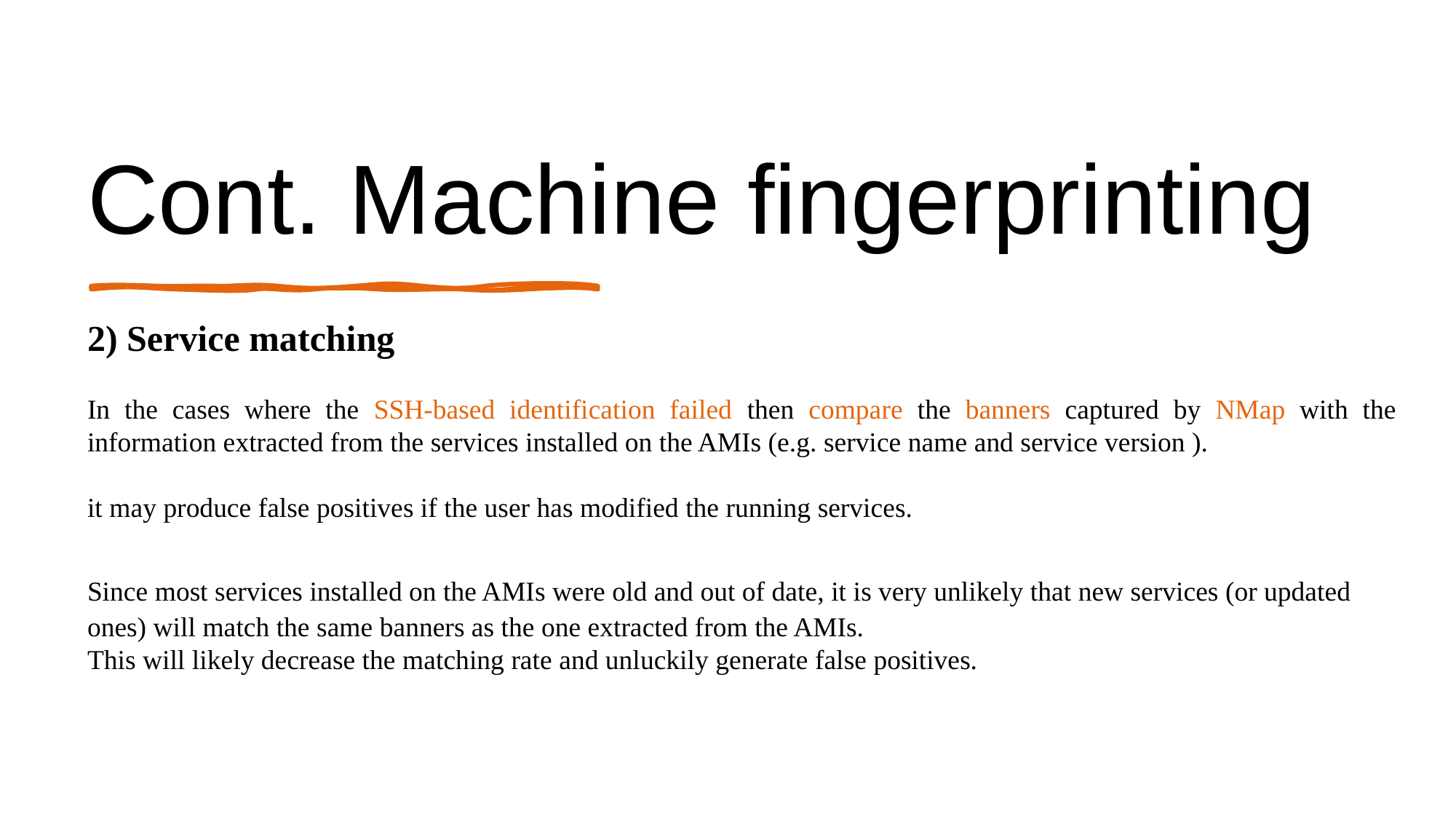

# Cont. Machine fingerprinting

2) Service matching

In the cases where the SSH-based identification failed then compare the banners captured by NMap with the information extracted from the services installed on the AMIs (e.g. service name and service version ).

it may produce false positives if the user has modified the running services.

Since most services installed on the AMIs were old and out of date, it is very unlikely that new services (or updated ones) will match the same banners as the one extracted from the AMIs.
This will likely decrease the matching rate and unluckily generate false positives.